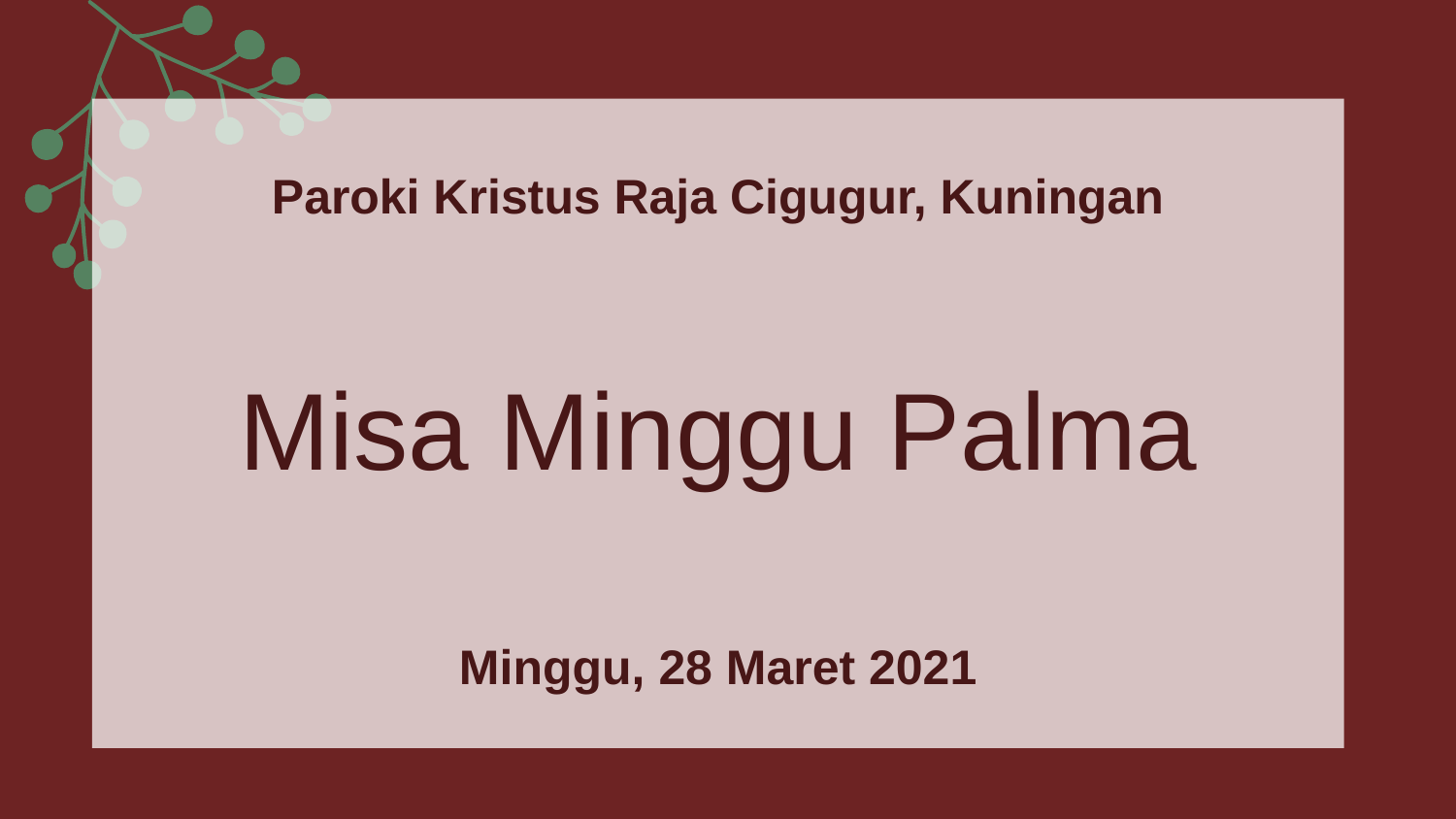

Paroki Kristus Raja Cigugur, Kuningan
# Misa Minggu Palma
Minggu, 28 Maret 2021